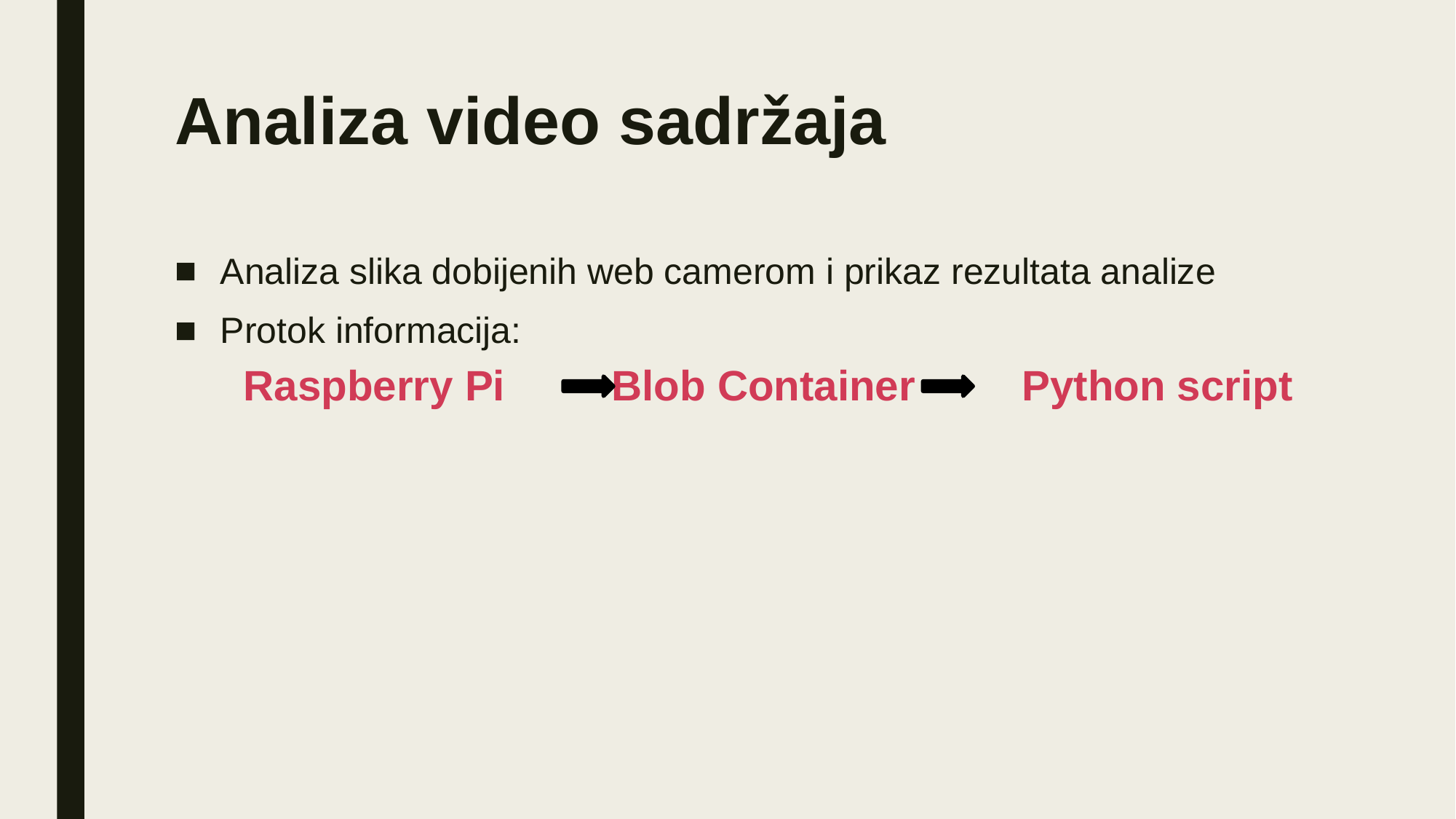

# Analiza video sadržaja
Analiza slika dobijenih web camerom i prikaz rezultata analize
Protok informacija:
Raspberry Pi         Blob Container         Python script